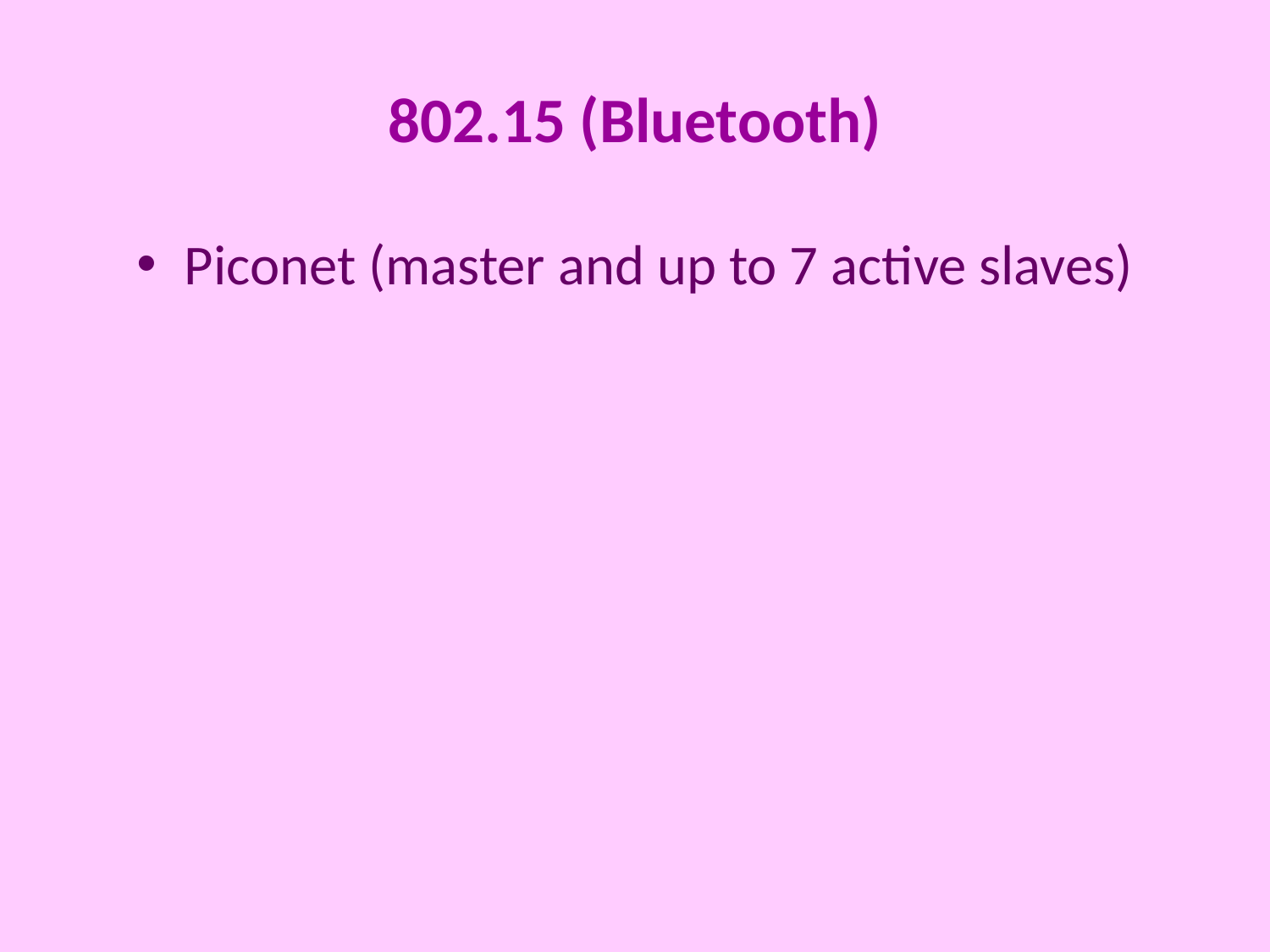

# 802.15 (Bluetooth)
Piconet (master and up to 7 active slaves)